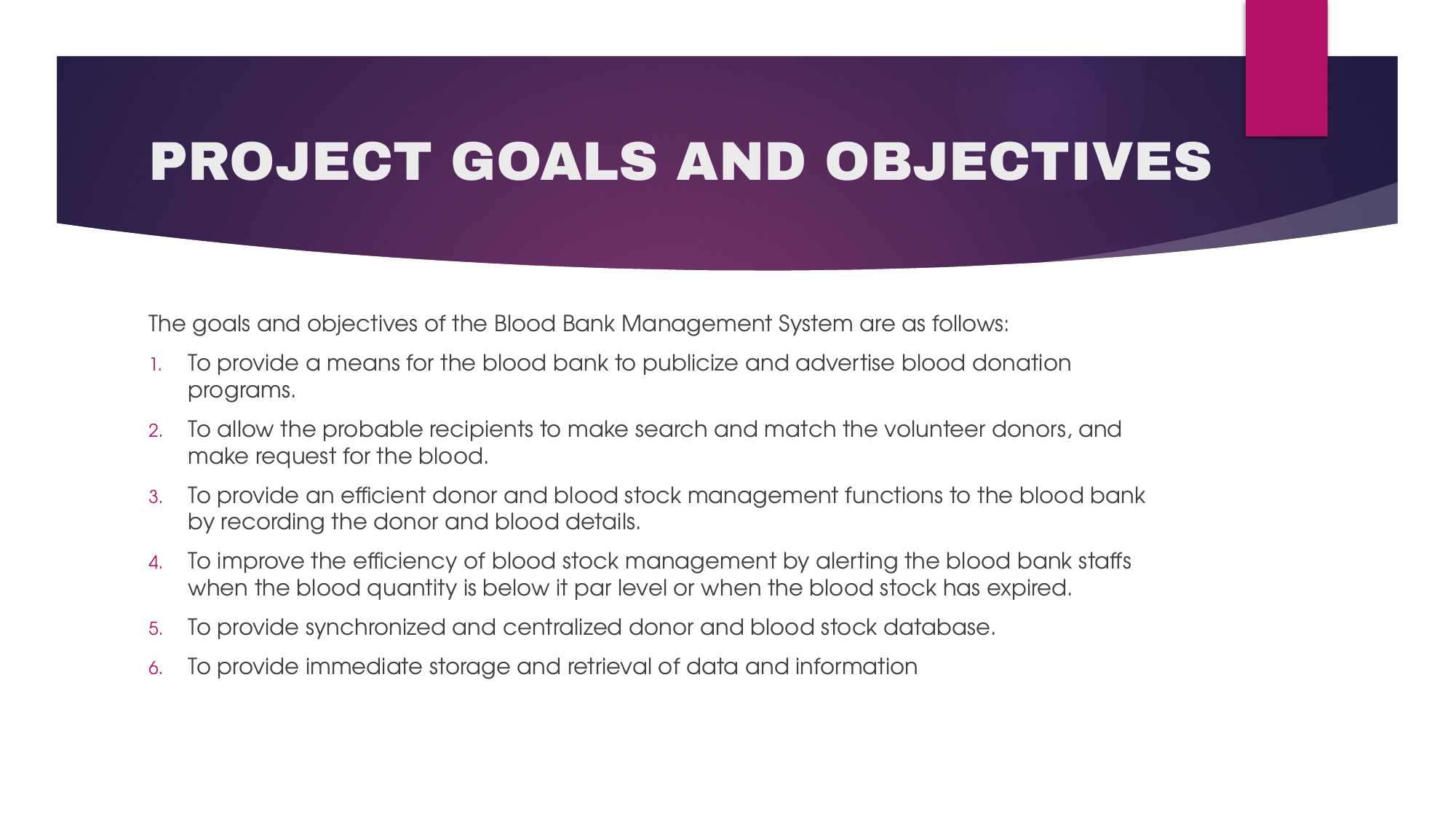

# PROJECT GOALS AND OBJECTIVES
The goals and objectives of the Blood Bank Management System are as follows:
To provide a means for the blood bank to publicize and advertise blood donation
programs.
To allow the probable recipients to make search and match the volunteer donors, and
make request for the blood.
To provide an efficient donor and blood stock management functions to the blood bank
by recording the donor and blood details.
To improve the efficiency of blood stock management by alerting the blood bank staffs
when the blood quantity is below it par level or when the blood stock has expired.
To provide synchronized and centralized donor and blood stock database.
To provide immediate storage and retrieval of data and information